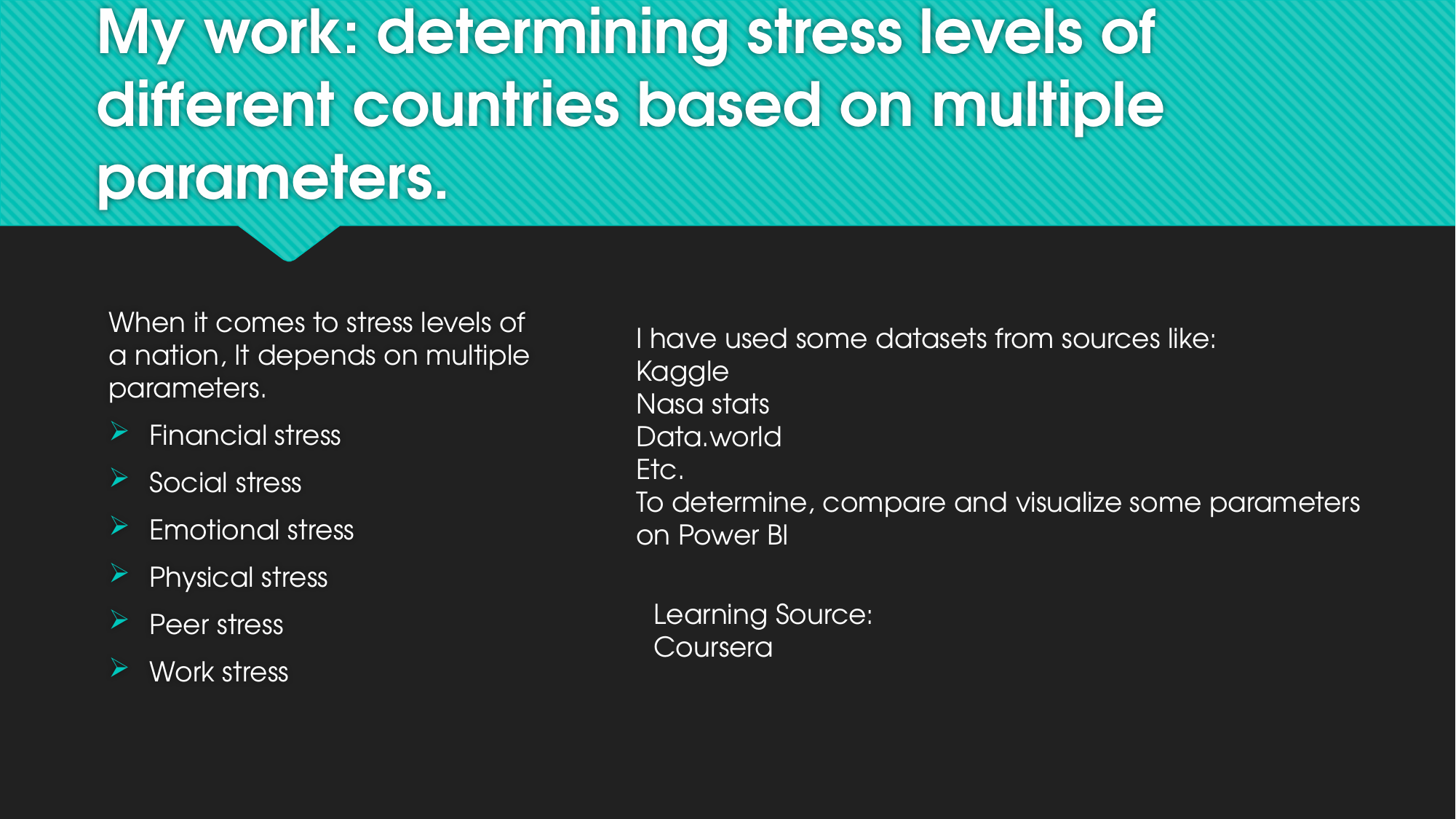

# My work: determining stress levels of different countries based on multiple parameters.
When it comes to stress levels of a nation, It depends on multiple parameters.
Financial stress
Social stress
Emotional stress
Physical stress
Peer stress
Work stress
I have used some datasets from sources like:
Kaggle
Nasa stats
Data.world
Etc.
To determine, compare and visualize some parameters on Power BI
Learning Source:
Coursera